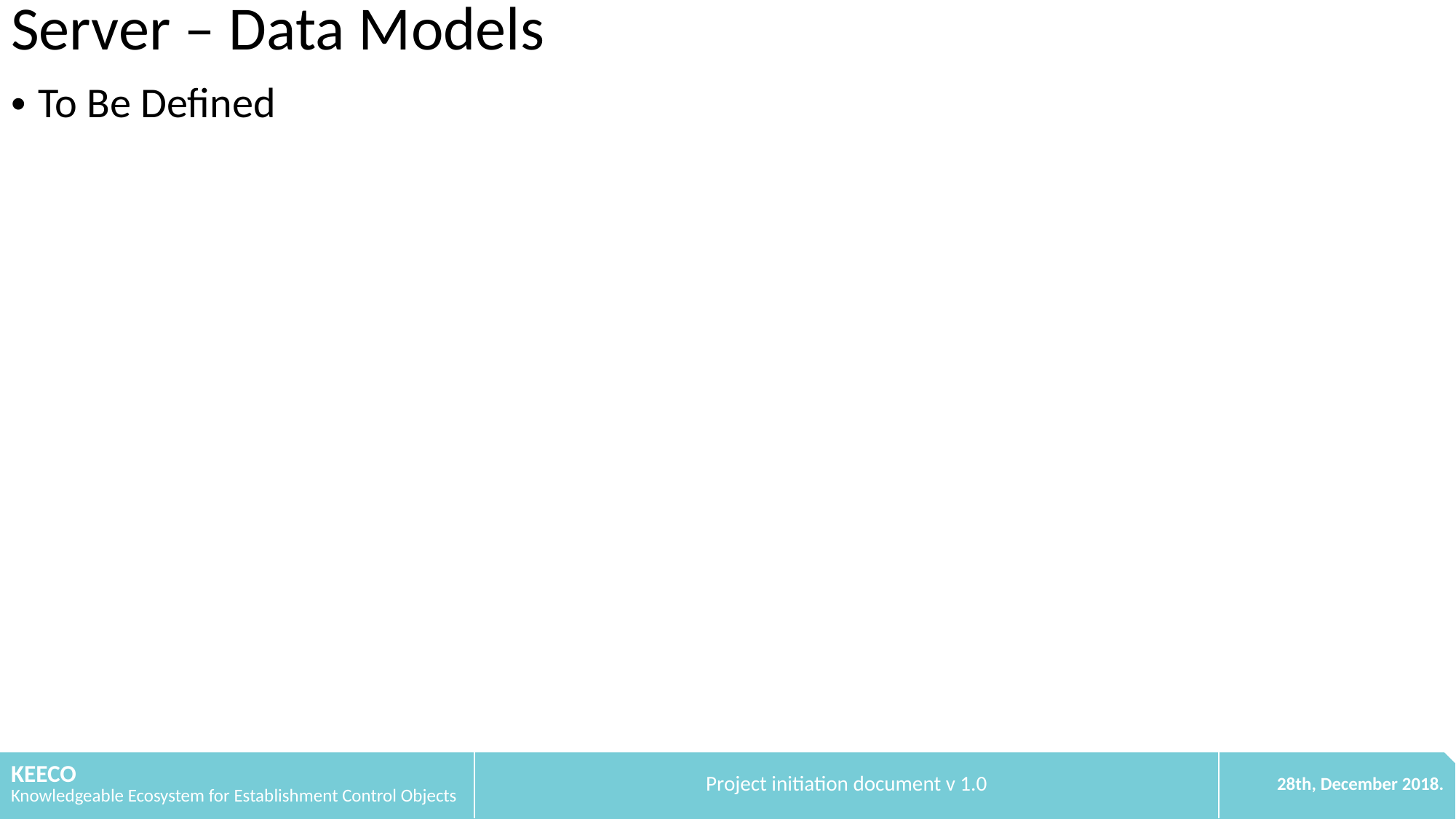

Server – Data Models
To Be Defined

| KEECO Knowledgeable Ecosystem for Establishment Control Objects | Project initiation document v 1.0 | 28th, December 2018. |
| --- | --- | --- |